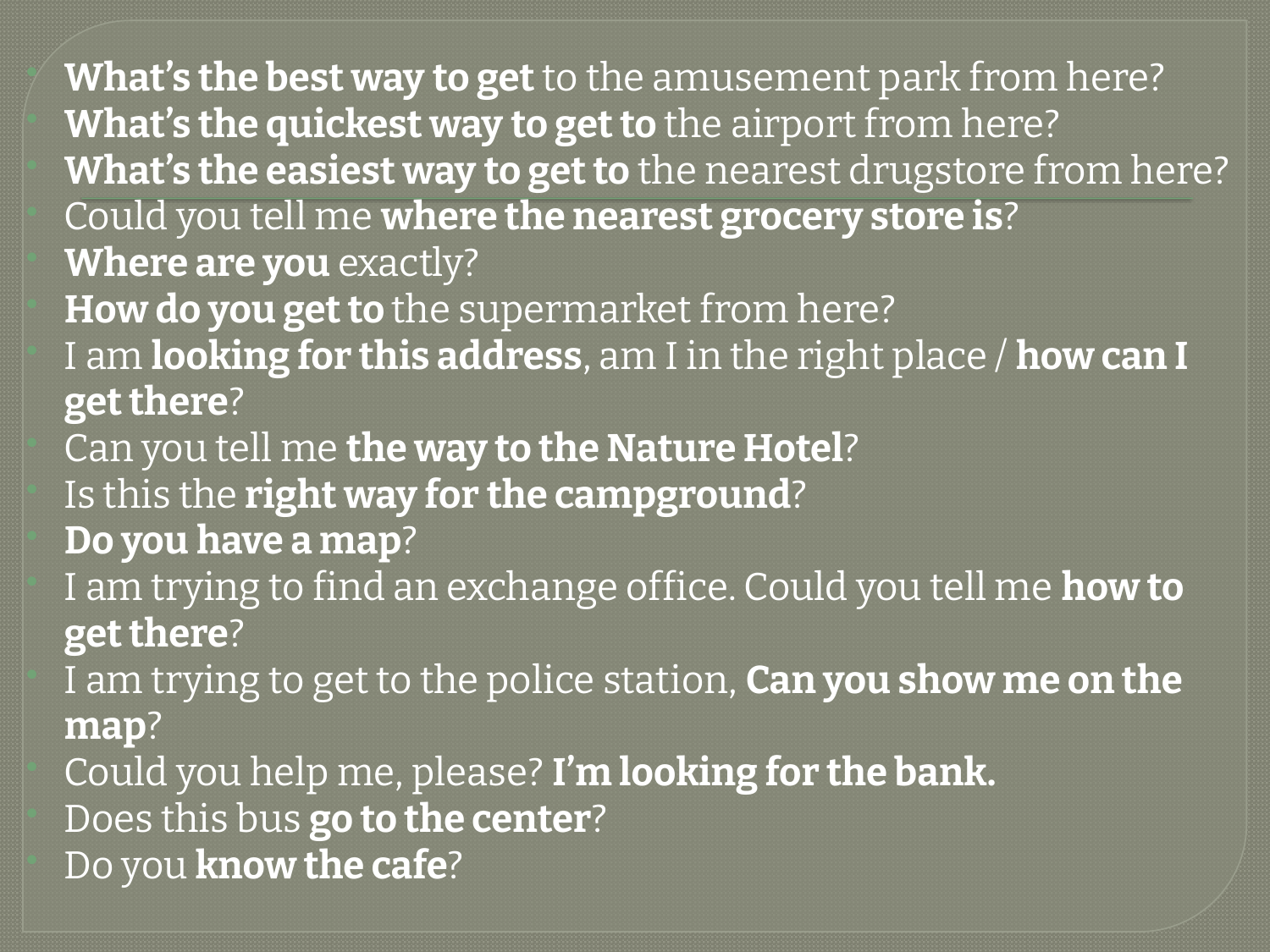

What’s the best way to get to the amusement park from here?
What’s the quickest way to get to the airport from here?
What’s the easiest way to get to the nearest drugstore from here?
Could you tell me where the nearest grocery store is?
Where are you exactly?
How do you get to the supermarket from here?
I am looking for this address, am I in the right place / how can I get there?
Can you tell me the way to the Nature Hotel?
Is this the right way for the campground?
Do you have a map?
I am trying to find an exchange office. Could you tell me how to get there?
I am trying to get to the police station, Can you show me on the map?
Could you help me, please? I’m looking for the bank.
Does this bus go to the center?
Do you know the cafe?